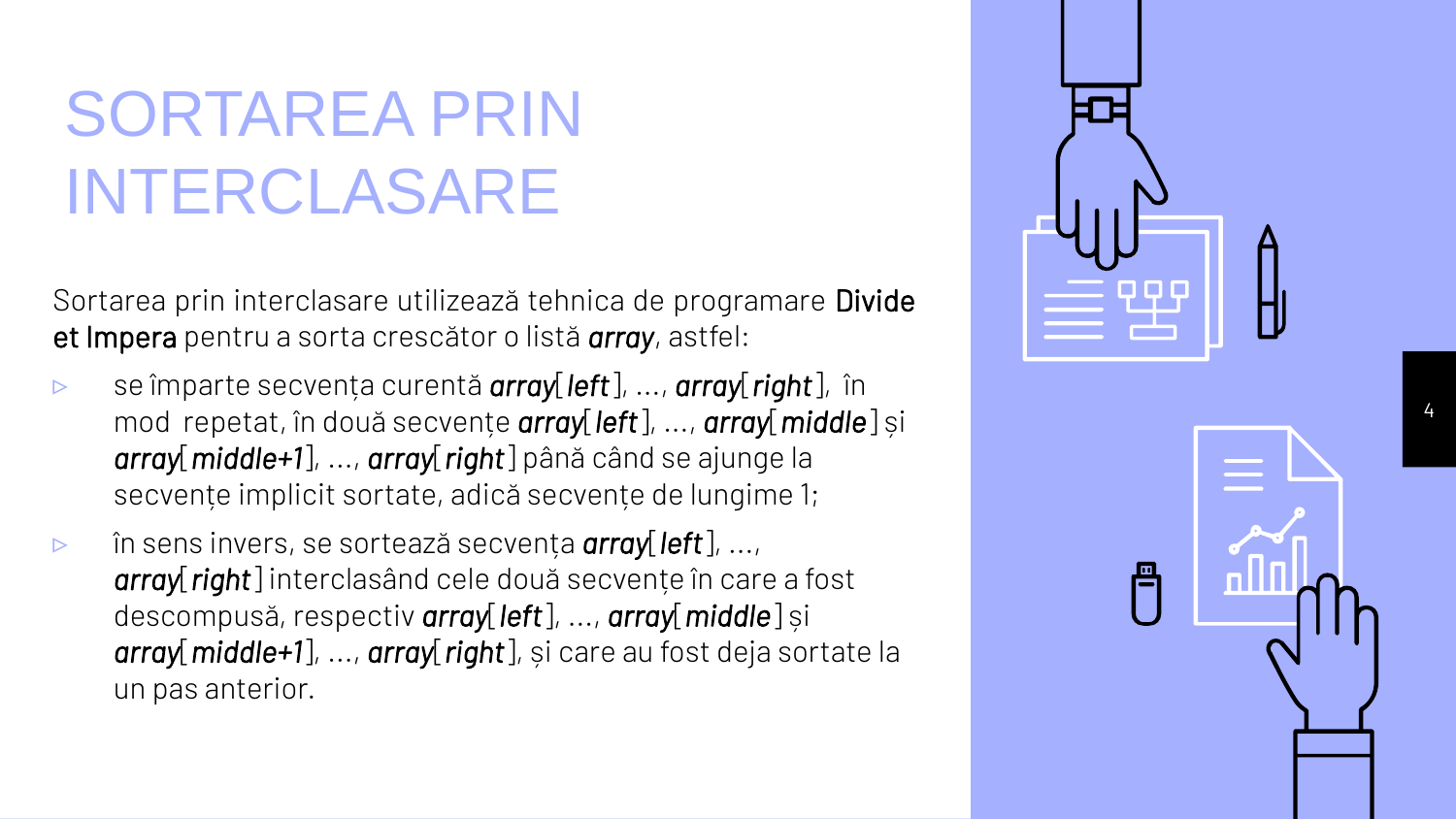

# SORTAREA PRIN INTERCLASARE
Sortarea prin interclasare utilizează tehnica de programare Divide et Impera pentru a sorta crescător o listă array, astfel:
se împarte secvența curentă array[left], ..., array[right],  în  mod  repetat, în două secvențe array[left], ..., array[middle] și array[middle+1], ..., array[right] până când se ajunge la secvențe implicit sortate, adică secvențe de lungime 1;
în sens invers, se sortează secvența array[left], ..., array[right] interclasând cele două secvențe în care a fost descompusă, respectiv array[left], ..., array[middle] și array[middle+1], ..., array[right], și care au fost deja sortate la un pas anterior.
4